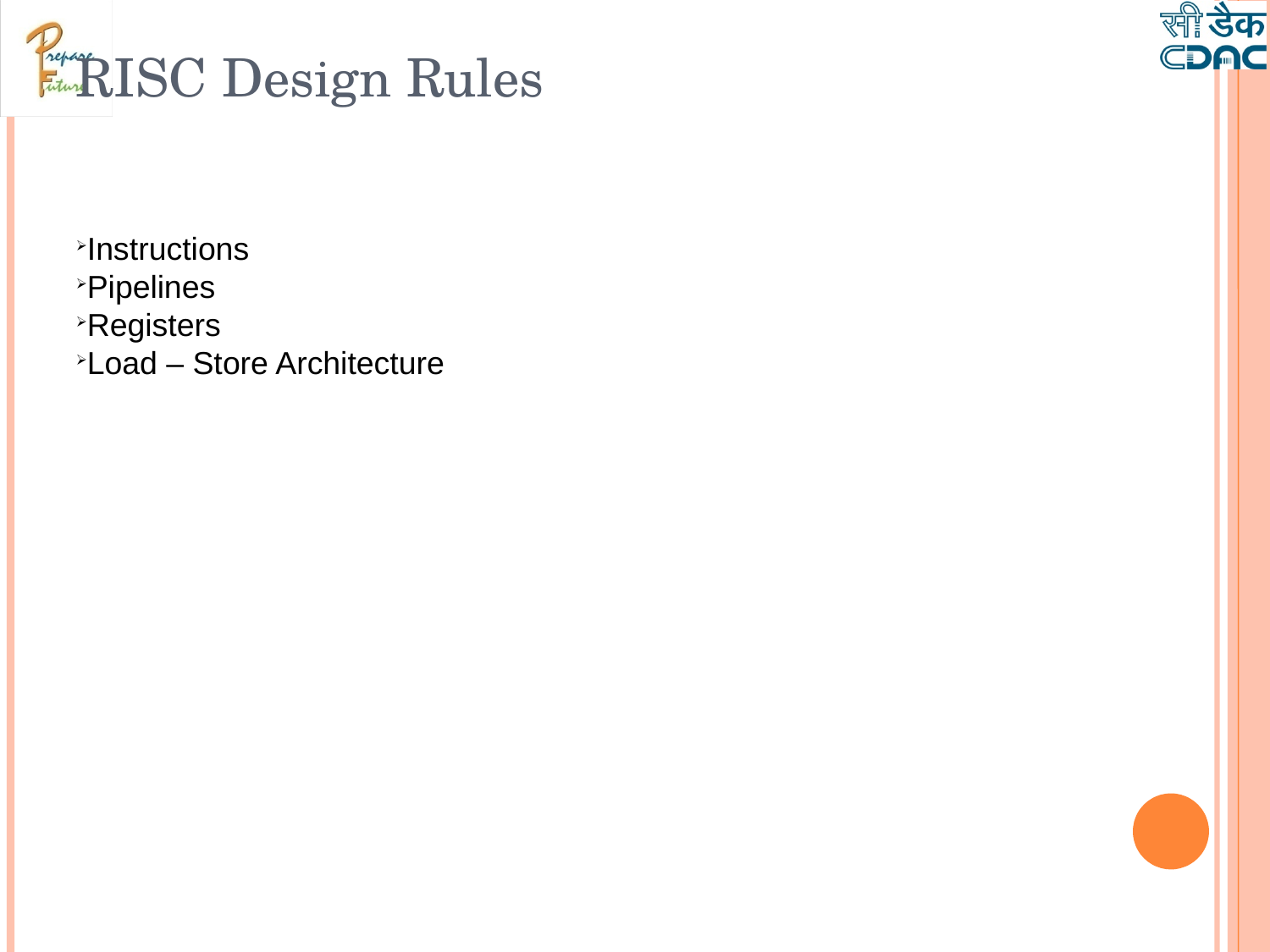

RISC Design Rules
Instructions
Pipelines
Registers
Load – Store Architecture